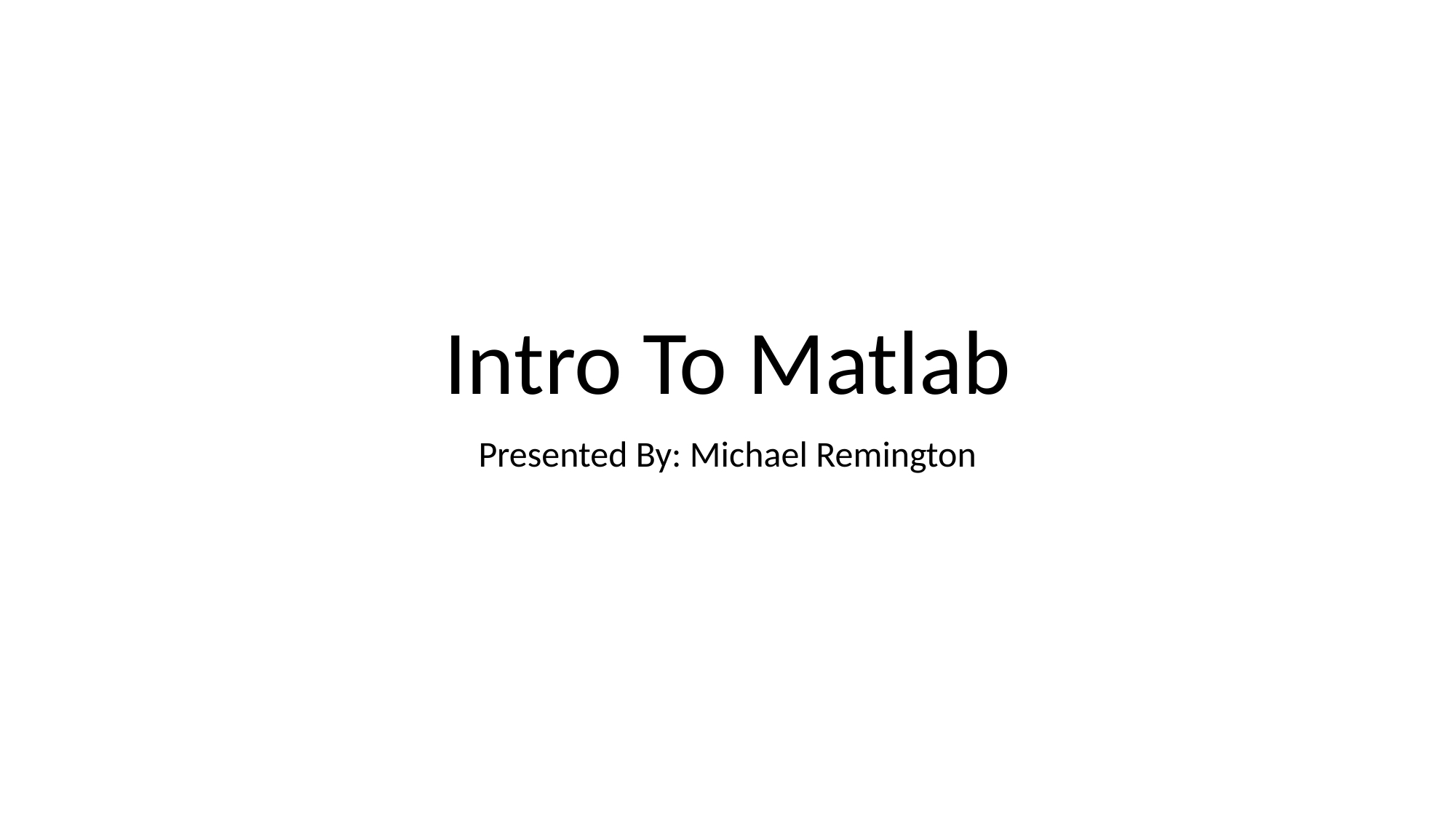

# Intro To Matlab
Presented By: Michael Remington